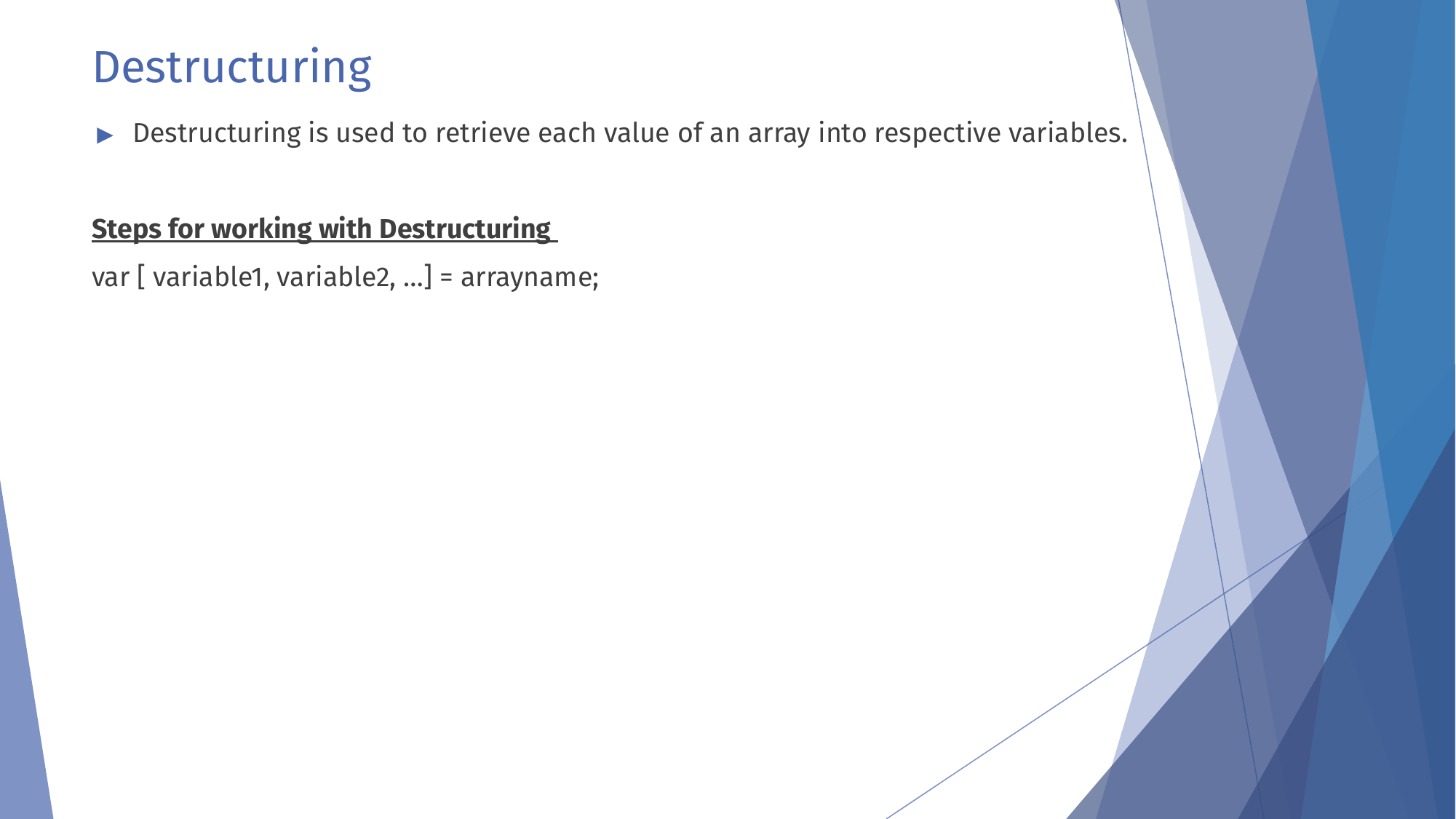

# Destructuring
Destructuring is used to retrieve each value of an array into respective variables.

Steps for working with Destructuring
var [ variable1, variable2, …] = arrayname;